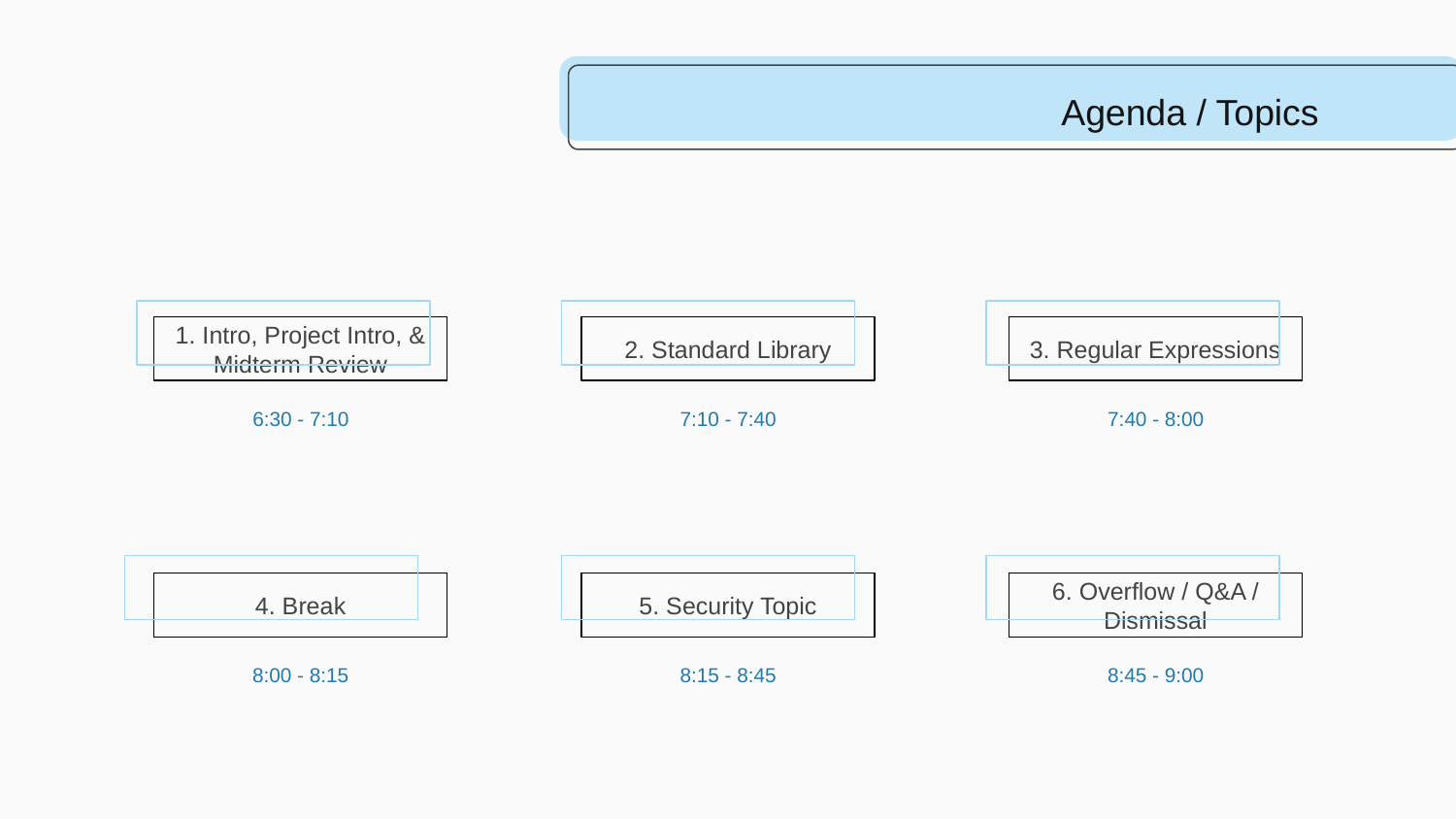

# Agenda / Topics

1. Intro, Project Intro, & Midterm Review
2. Standard Library
3. Regular Expressions
6:30 - 7:10
7:10 - 7:40
7:40 - 8:00

4. Break
5. Security Topic
6. Overflow / Q&A / Dismissal
8:00 - 8:15
8:15 - 8:45
8:45 - 9:00